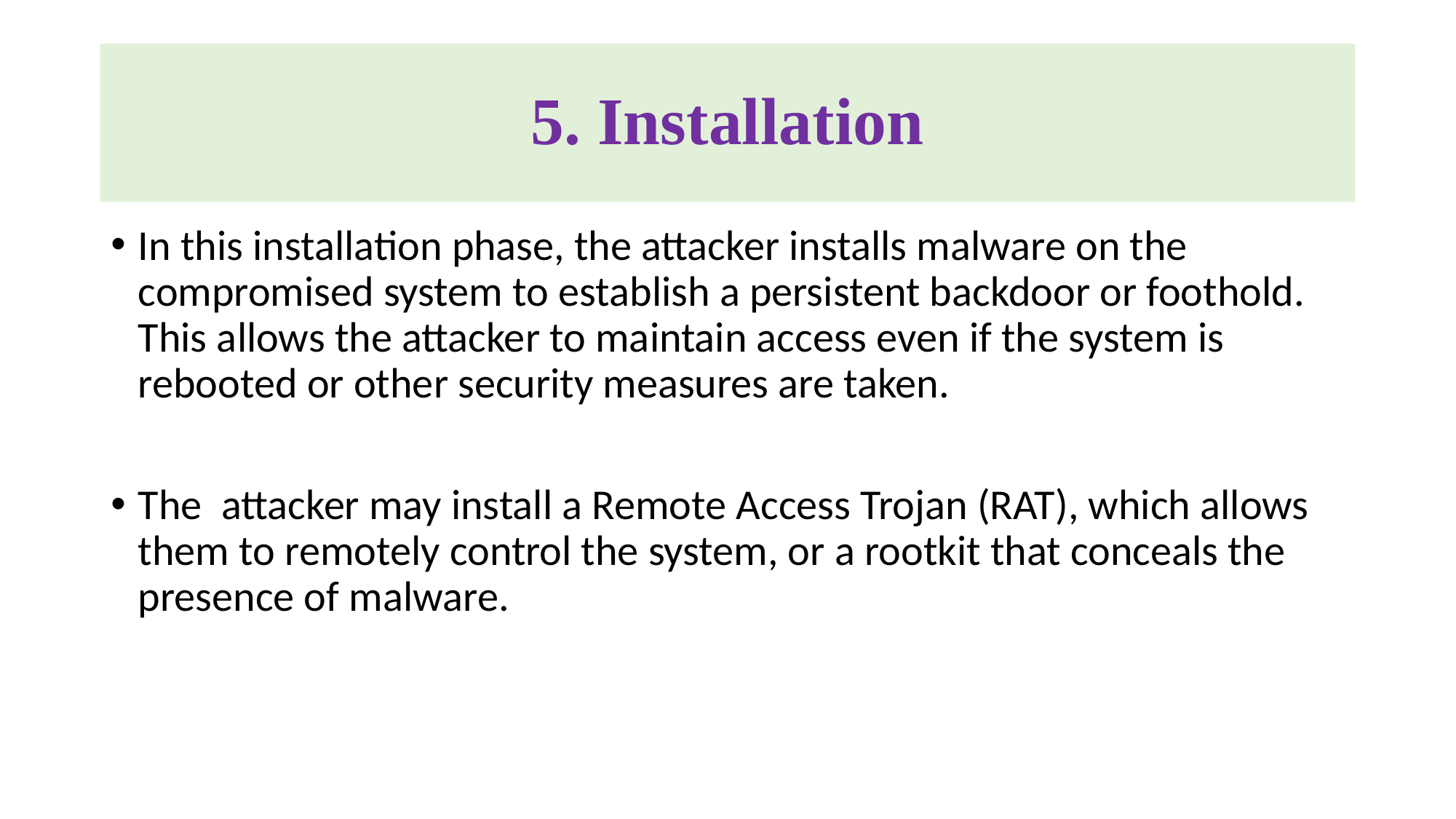

# 5. Installation
In this installation phase, the attacker installs malware on the compromised system to establish a persistent backdoor or foothold. This allows the attacker to maintain access even if the system is rebooted or other security measures are taken.

The  attacker may install a Remote Access Trojan (RAT), which allows them to remotely control the system, or a rootkit that conceals the presence of malware.